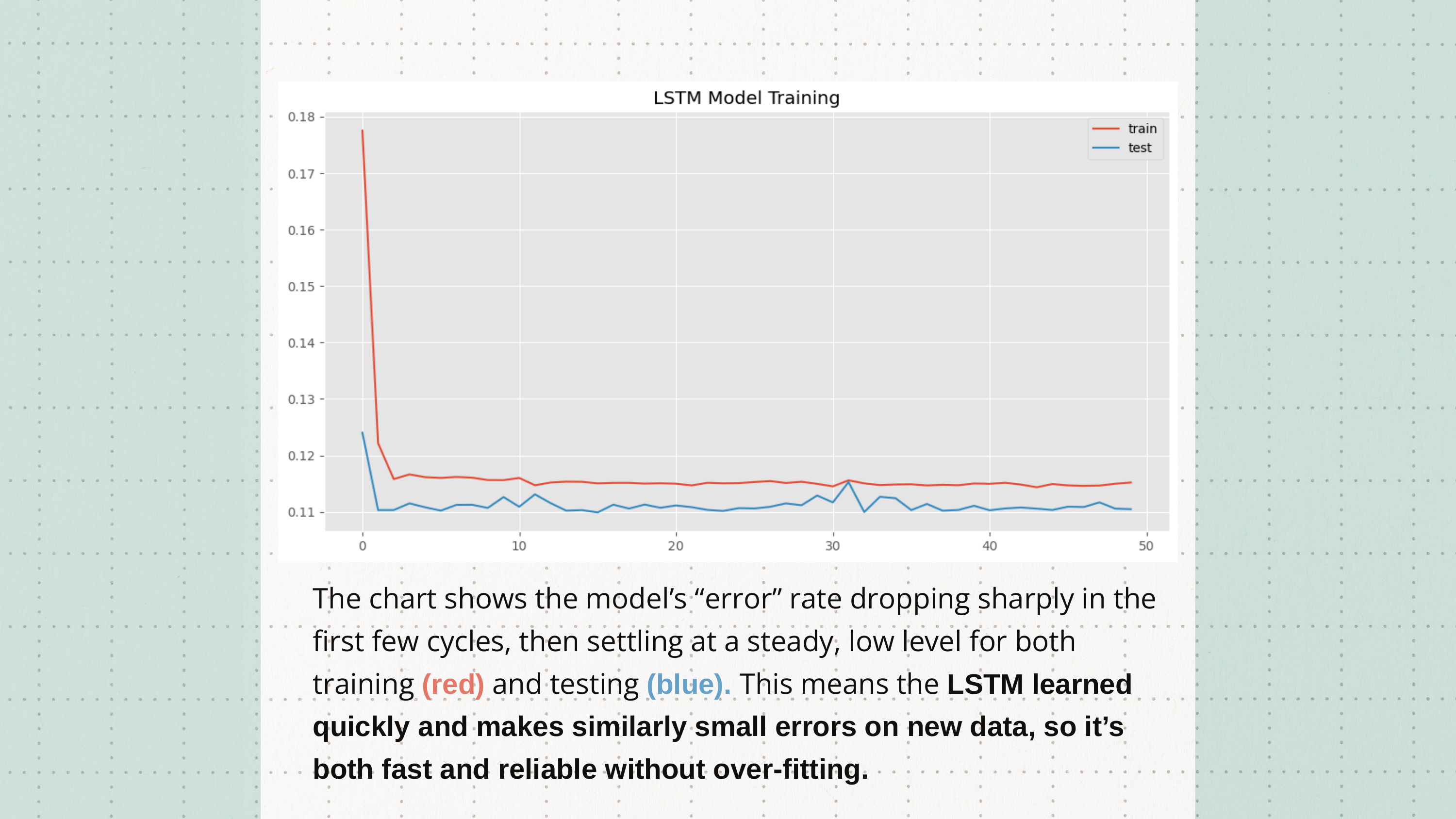

The chart shows the model’s “error” rate dropping sharply in the first few cycles, then settling at a steady, low level for both training (red) and testing (blue). This means the LSTM learned quickly and makes similarly small errors on new data, so it’s both fast and reliable without over-fitting.